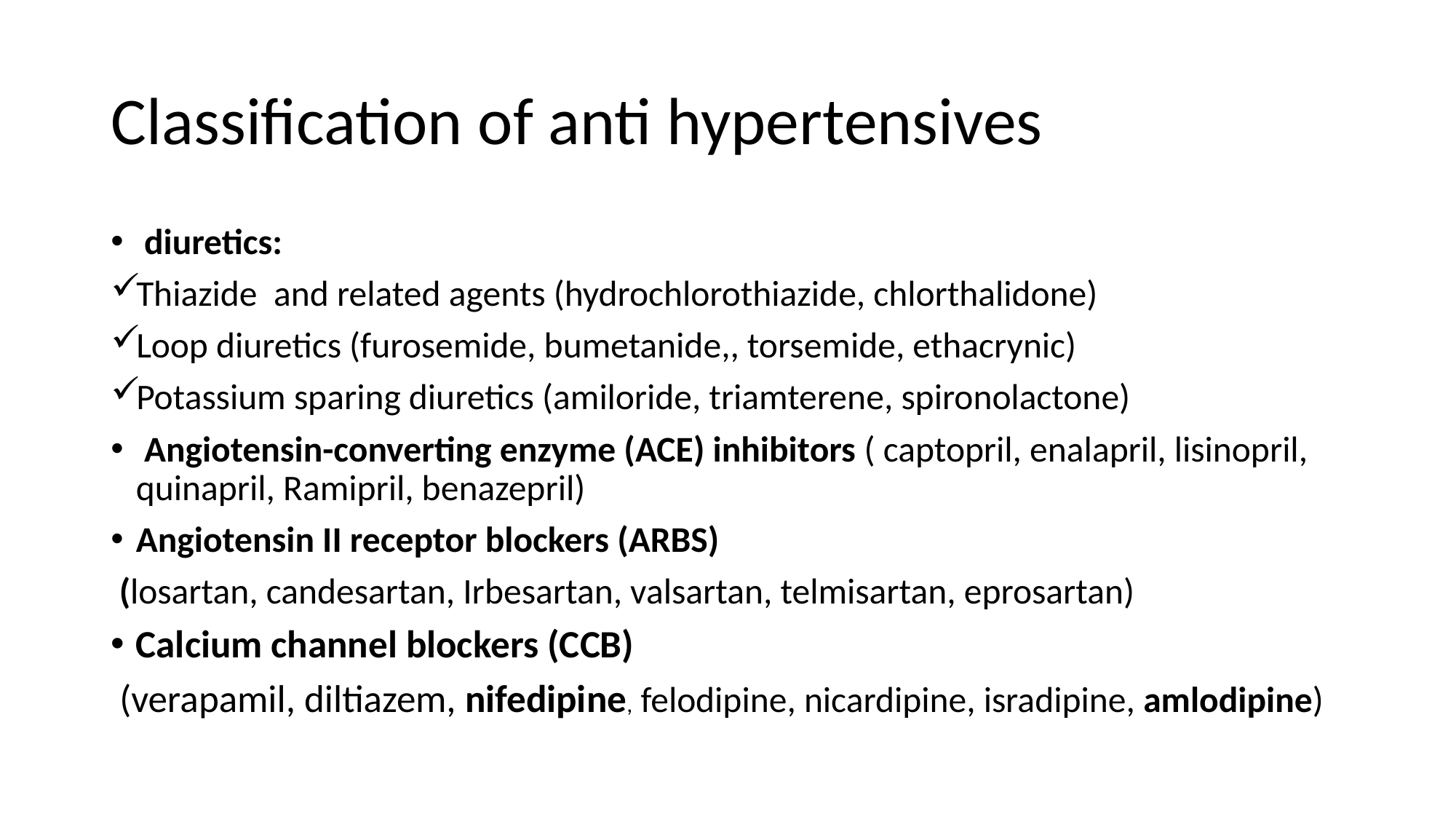

# Classification of anti hypertensives
 diuretics:
Thiazide  and related agents (hydrochlorothiazide, chlorthalidone)
Loop diuretics (furosemide, bumetanide,, torsemide, ethacrynic)
Potassium sparing diuretics (amiloride, triamterene, spironolactone)
 Angiotensin-converting enzyme (ACE) inhibitors ( captopril, enalapril, lisinopril, quinapril, Ramipril, benazepril)
Angiotensin II receptor blockers (ARBS)
 (losartan, candesartan, Irbesartan, valsartan, telmisartan, eprosartan)
Calcium channel blockers (CCB)
 (verapamil, diltiazem, nifedipine, felodipine, nicardipine, isradipine, amlodipine)